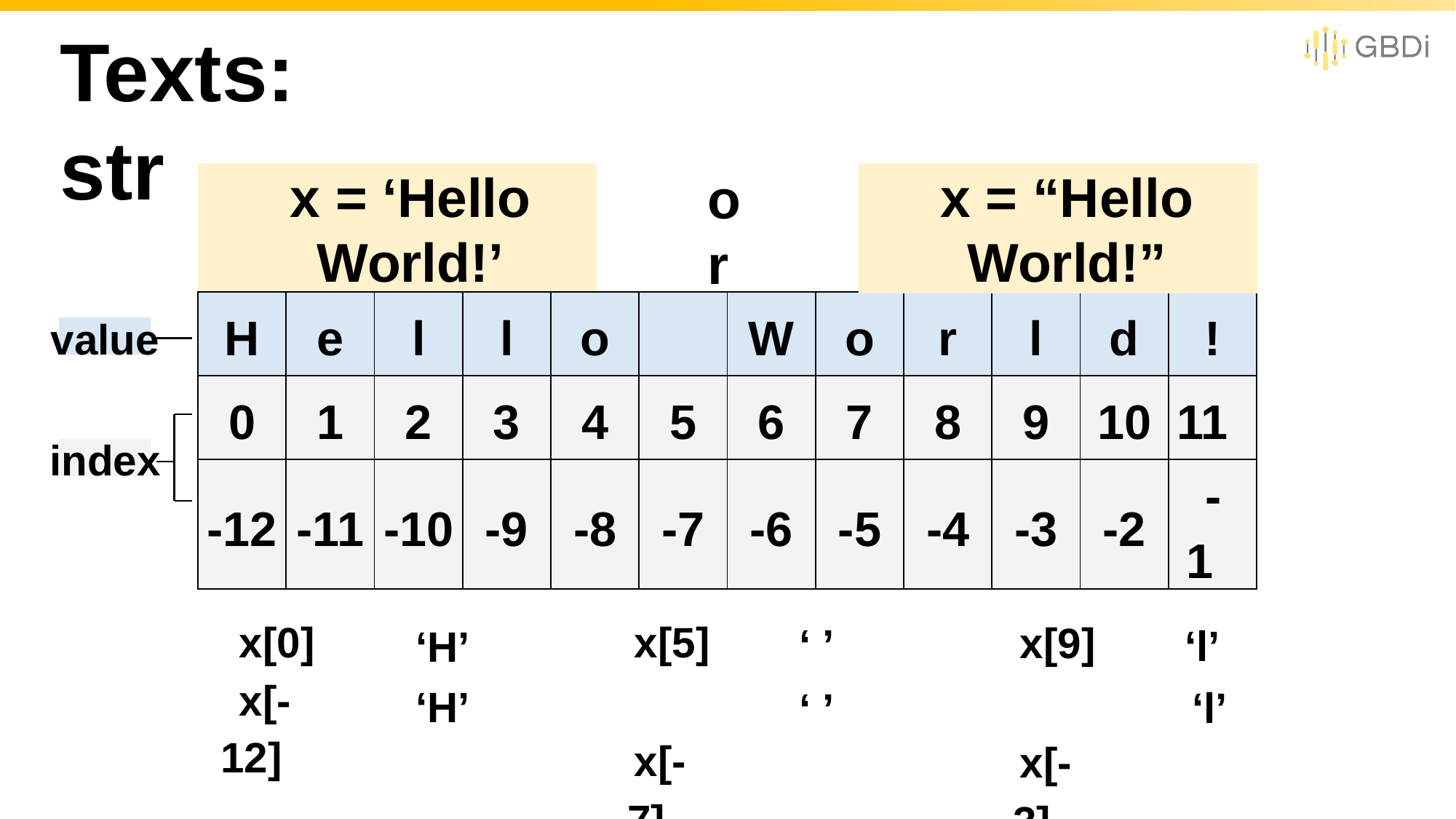

# Texts: str
or
x = ‘Hello World!’
x = “Hello World!”
|  | H | e | l | l | o |  | W | o | r | l | d | ! |
| --- | --- | --- | --- | --- | --- | --- | --- | --- | --- | --- | --- | --- |
|  | 0 | 1 | 2 | 3 | 4 | 5 | 6 | 7 | 8 | 9 | 10 | 11 |
|  | -12 | -11 | -10 | -9 | -8 | -7 | -6 | -5 | -4 | -3 | -2 | -1 |
value

index

‘ ’
‘ ’
x[9]
x[-3]
x[5]
x[-7]
‘l’
‘l’
x[0]
x[-12]
‘H’
‘H’